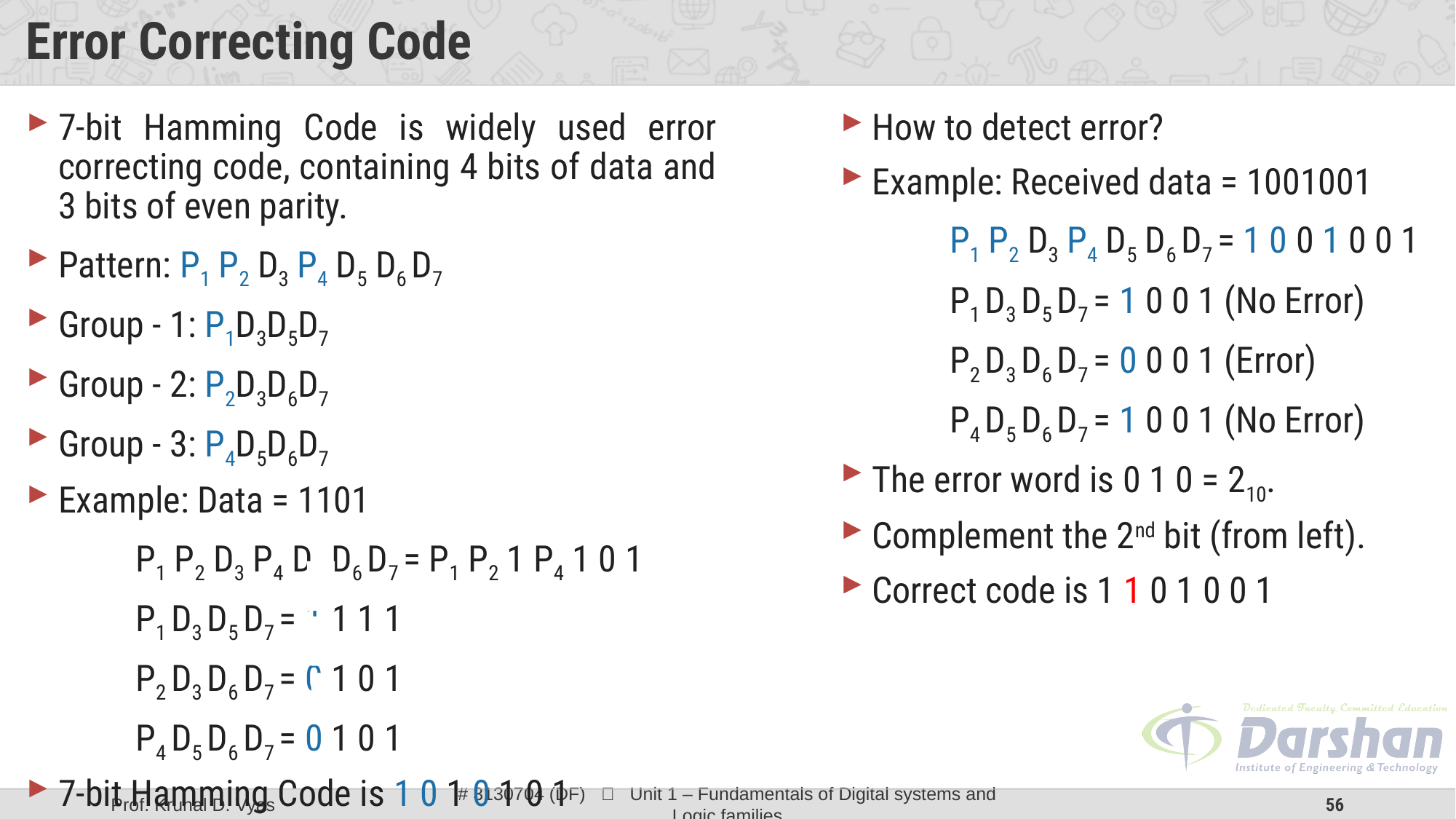

# Error Correcting Code
7-bit Hamming Code is widely used error correcting code, containing 4 bits of data and 3 bits of even parity.
Pattern: P1 P2 D3 P4 D5 D6 D7
Group - 1: P1D3D5D7
Group - 2: P2D3D6D7
Group - 3: P4D5D6D7
Example: Data = 1101
	P1 P2 D3 P4 D5 D6 D7 = P1 P2 1 P4 1 0 1
	P1 D3 D5 D7 = 1 1 1 1
	P2 D3 D6 D7 = 0 1 0 1
	P4 D5 D6 D7 = 0 1 0 1
7-bit Hamming Code is 1 0 1 0 1 0 1

How to detect error?
Example: Received data = 1001001
	P1 P2 D3 P4 D5 D6 D7 = 1 0 0 1 0 0 1
	P1 D3 D5 D7 = 1 0 0 1 (No Error)
	P2 D3 D6 D7 = 0 0 0 1 (Error)
	P4 D5 D6 D7 = 1 0 0 1 (No Error)
The error word is 0 1 0 = 210.
Complement the 2nd bit (from left).
Correct code is 1 1 0 1 0 0 1